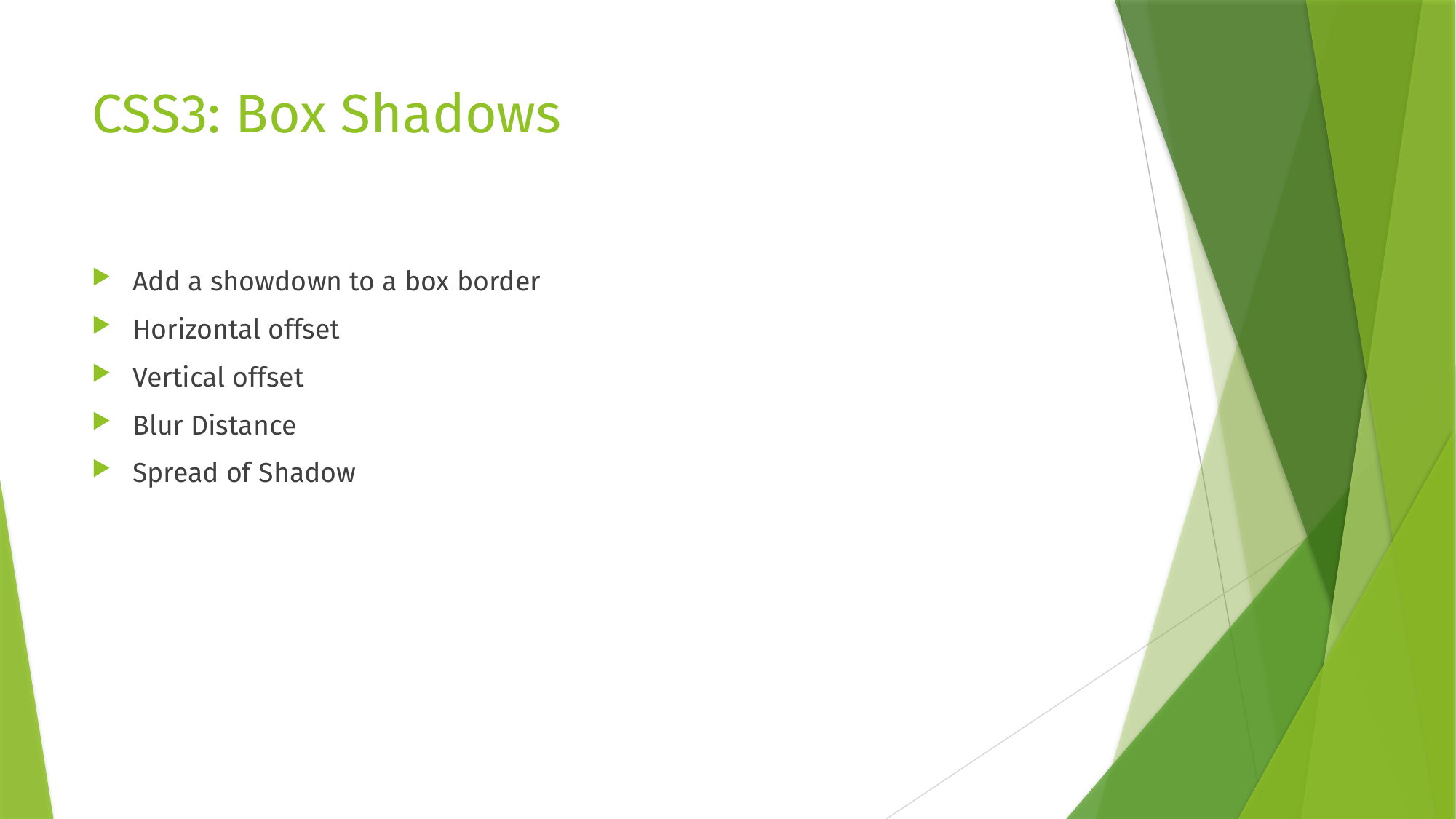

# CSS3: Box Shadows
Add a showdown to a box border
Horizontal offset
Vertical offset
Blur Distance
Spread of Shadow